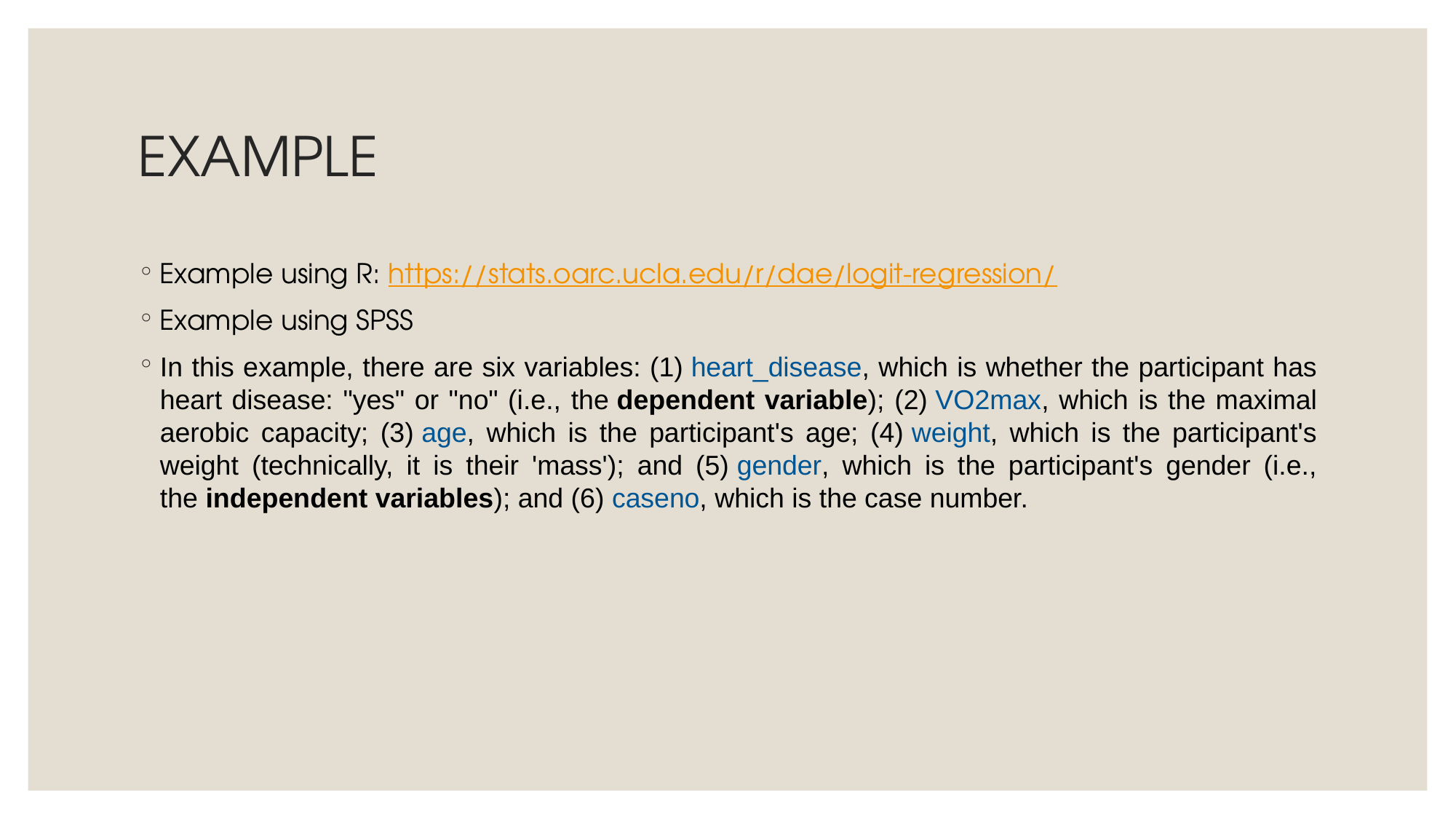

# EXAMPLE
Example using R: https://stats.oarc.ucla.edu/r/dae/logit-regression/
Example using SPSS
In this example, there are six variables: (1) heart_disease, which is whether the participant has heart disease: "yes" or "no" (i.e., the dependent variable); (2) VO2max, which is the maximal aerobic capacity; (3) age, which is the participant's age; (4) weight, which is the participant's weight (technically, it is their 'mass'); and (5) gender, which is the participant's gender (i.e., the independent variables); and (6) caseno, which is the case number.